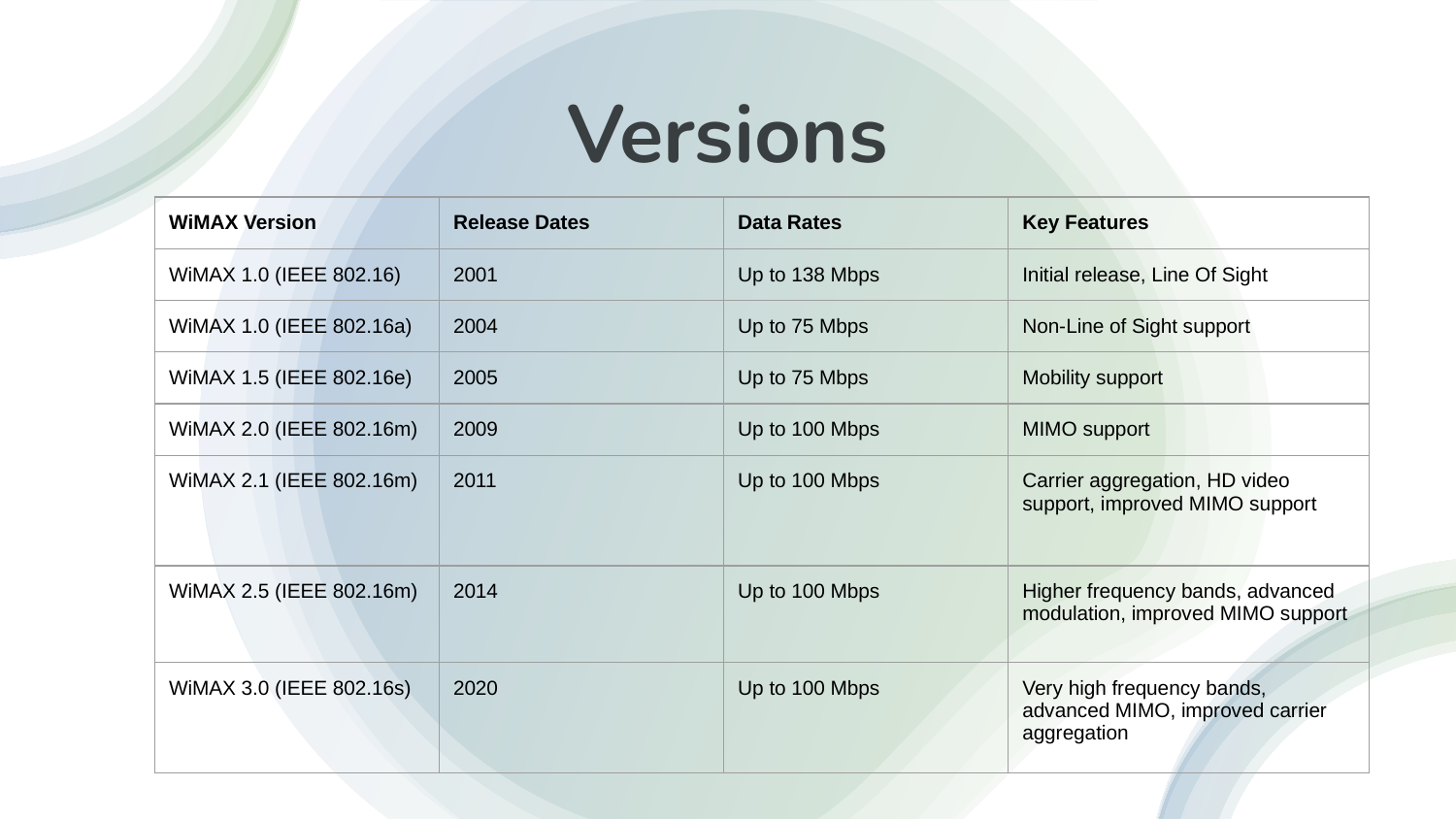

# Versions
| WiMAX Version | Release Dates | Data Rates | Key Features |
| --- | --- | --- | --- |
| WiMAX 1.0 (IEEE 802.16) | 2001 | Up to 138 Mbps | Initial release, Line Of Sight |
| WiMAX 1.0 (IEEE 802.16a) | 2004 | Up to 75 Mbps | Non-Line of Sight support |
| WiMAX 1.5 (IEEE 802.16e) | 2005 | Up to 75 Mbps | Mobility support |
| WiMAX 2.0 (IEEE 802.16m) | 2009 | Up to 100 Mbps | MIMO support |
| WiMAX 2.1 (IEEE 802.16m) | 2011 | Up to 100 Mbps | Carrier aggregation, HD video support, improved MIMO support |
| WiMAX 2.5 (IEEE 802.16m) | 2014 | Up to 100 Mbps | Higher frequency bands, advanced modulation, improved MIMO support |
| WiMAX 3.0 (IEEE 802.16s) | 2020 | Up to 100 Mbps | Very high frequency bands, advanced MIMO, improved carrier aggregation |